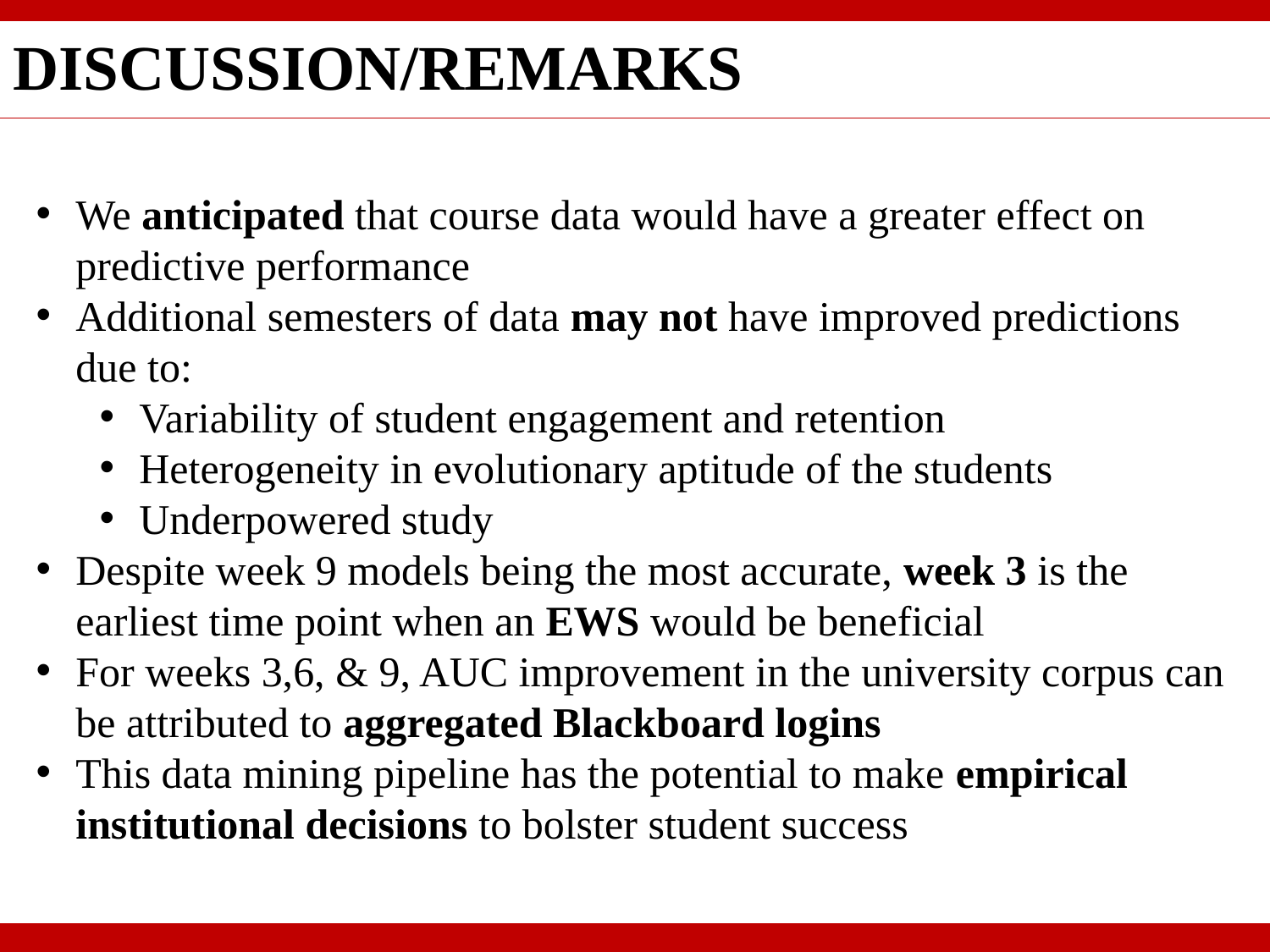

# Discussion/Remarks
We anticipated that course data would have a greater effect on predictive performance
Additional semesters of data may not have improved predictions due to:
Variability of student engagement and retention
Heterogeneity in evolutionary aptitude of the students
Underpowered study
Despite week 9 models being the most accurate, week 3 is the earliest time point when an EWS would be beneficial
For weeks 3,6, & 9, AUC improvement in the university corpus can be attributed to aggregated Blackboard logins
This data mining pipeline has the potential to make empirical institutional decisions to bolster student success